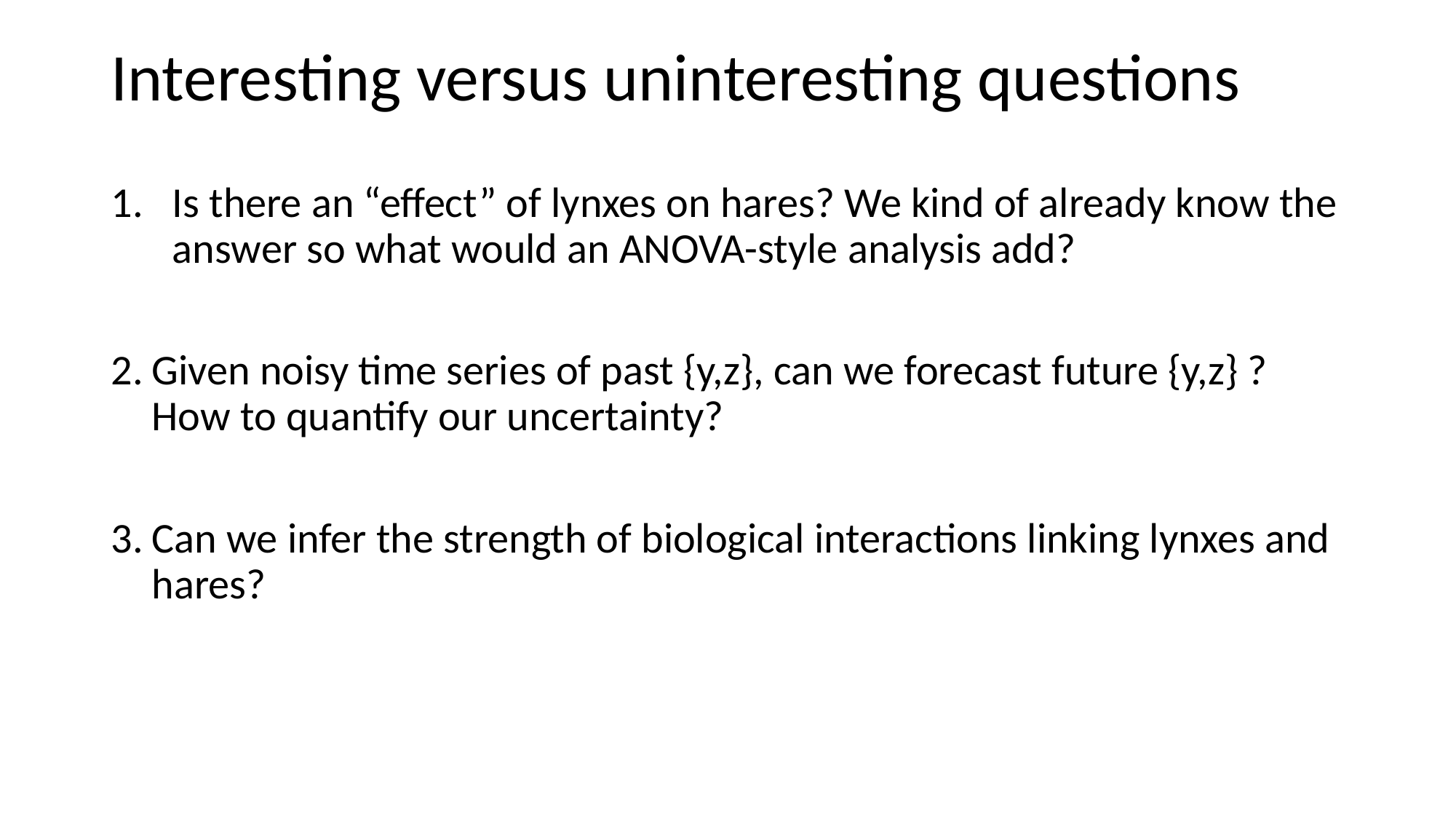

# Interesting versus uninteresting questions
Is there an “effect” of lynxes on hares? We kind of already know the answer so what would an ANOVA-style analysis add?

Given noisy time series of past {y,z}, can we forecast future {y,z} ? How to quantify our uncertainty?

Can we infer the strength of biological interactions linking lynxes and hares?